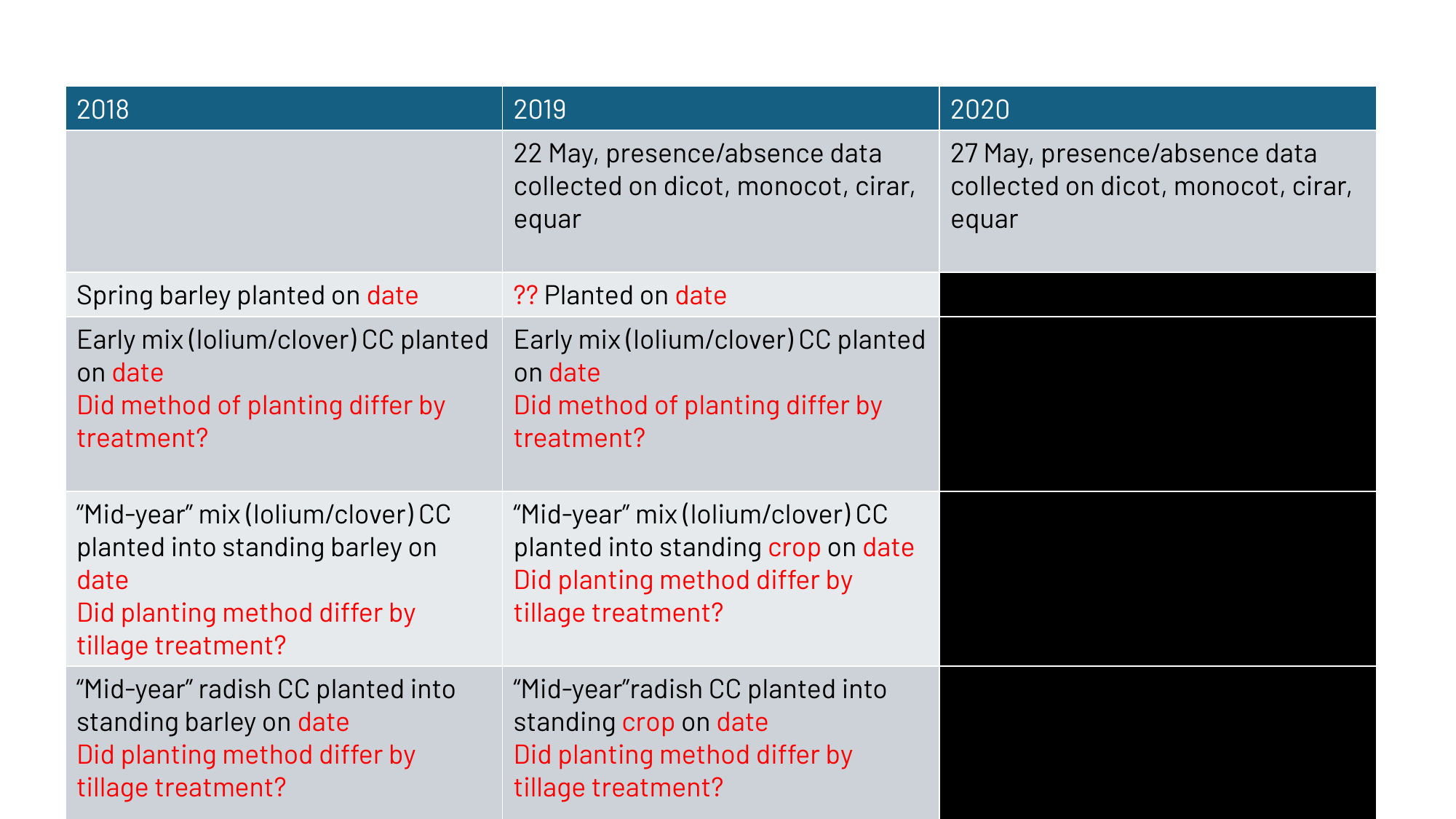

| 2018 | 2019 | 2020 |
| --- | --- | --- |
|  | 22 May, presence/absence data collected on dicot, monocot, cirar, equar | 27 May, presence/absence data collected on dicot, monocot, cirar, equar |
| Spring barley planted on date | ?? Planted on date |  |
| Early mix (lolium/clover) CC planted on date Did method of planting differ by treatment? | Early mix (lolium/clover) CC planted on date Did method of planting differ by treatment? |  |
| “Mid-year” mix (lolium/clover) CC planted into standing barley on date Did planting method differ by tillage treatment? | “Mid-year” mix (lolium/clover) CC planted into standing crop on date Did planting method differ by tillage treatment? |  |
| “Mid-year” radish CC planted into standing barley on date Did planting method differ by tillage treatment? | “Mid-year”radish CC planted into standing crop on date Did planting method differ by tillage treatment? |  |
| Barley crop harvested on date | Crop harvested on date |  |
| For straw removal treatment, was this done before cc planting? | For straw removal treatment, was this done before cc planting? |  |
| Late radish CC planted on date, method | Late radish CC planted on date, method |  |
| 9 Nov pictures taken in three places in each plot to do percent cover (soil, volunteer, clover, lolpe, radish, weedcov\*) | 9 Nov pictures taken in three places in each plot to do percent cover (soil, volunteer, clover, lolpe, radish, weedcov\*) |  |
| 15 Nov biomass samples (what area?) taken in 1 place in each plot, separated into grass\_cl, radish, weeds, volunteers | 13 Nov biomass samples (what area?) taken in 1 place in each plot, separated into grass\_cl, radish, weeds (no volunteers?) |  |